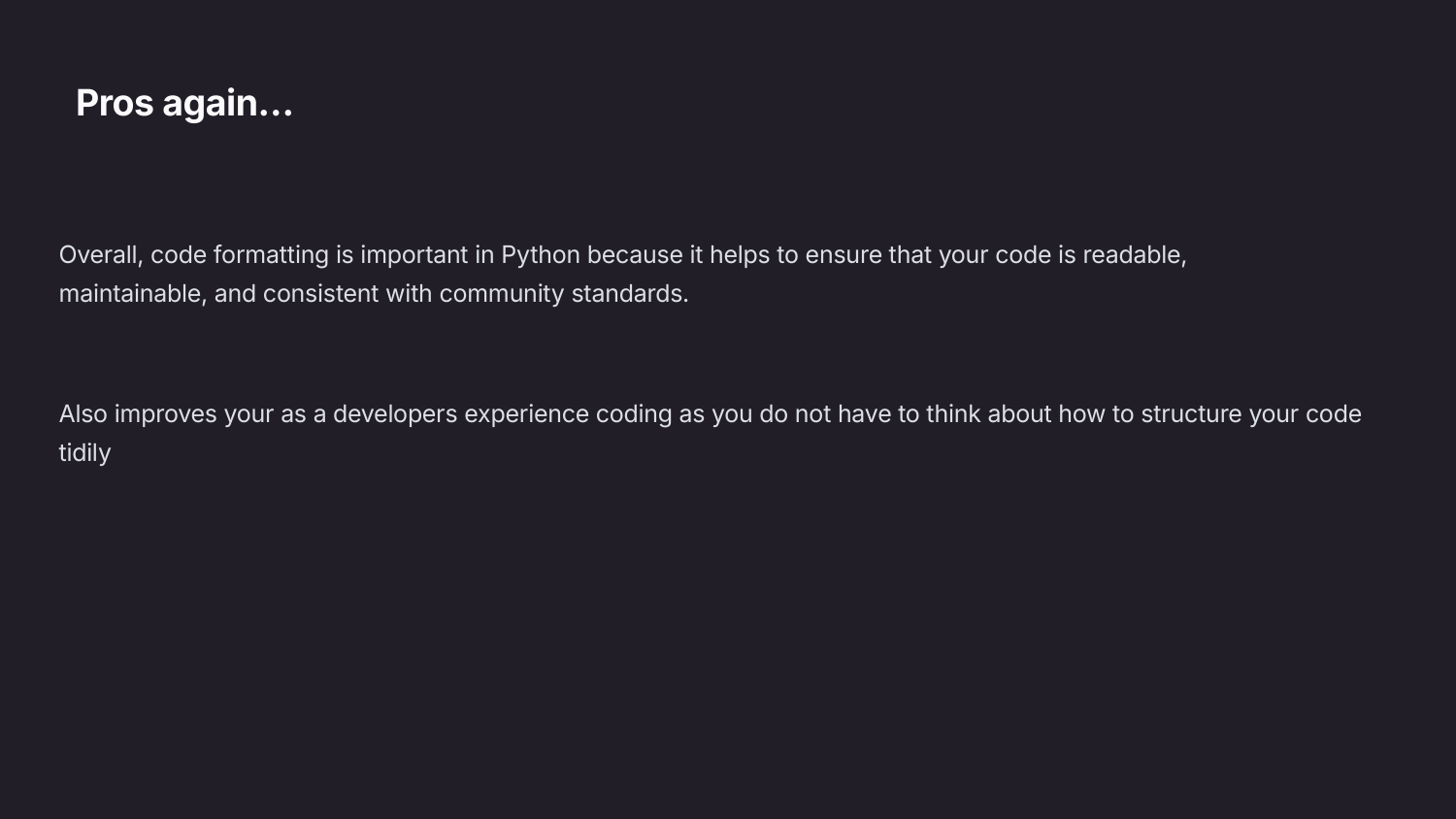

Pros again…
Overall, code formatting is important in Python because it helps to ensure that your code is readable, maintainable, and consistent with community standards.
​
Also improves your as a developers experience coding as you do not have to think about how to structure your code tidily